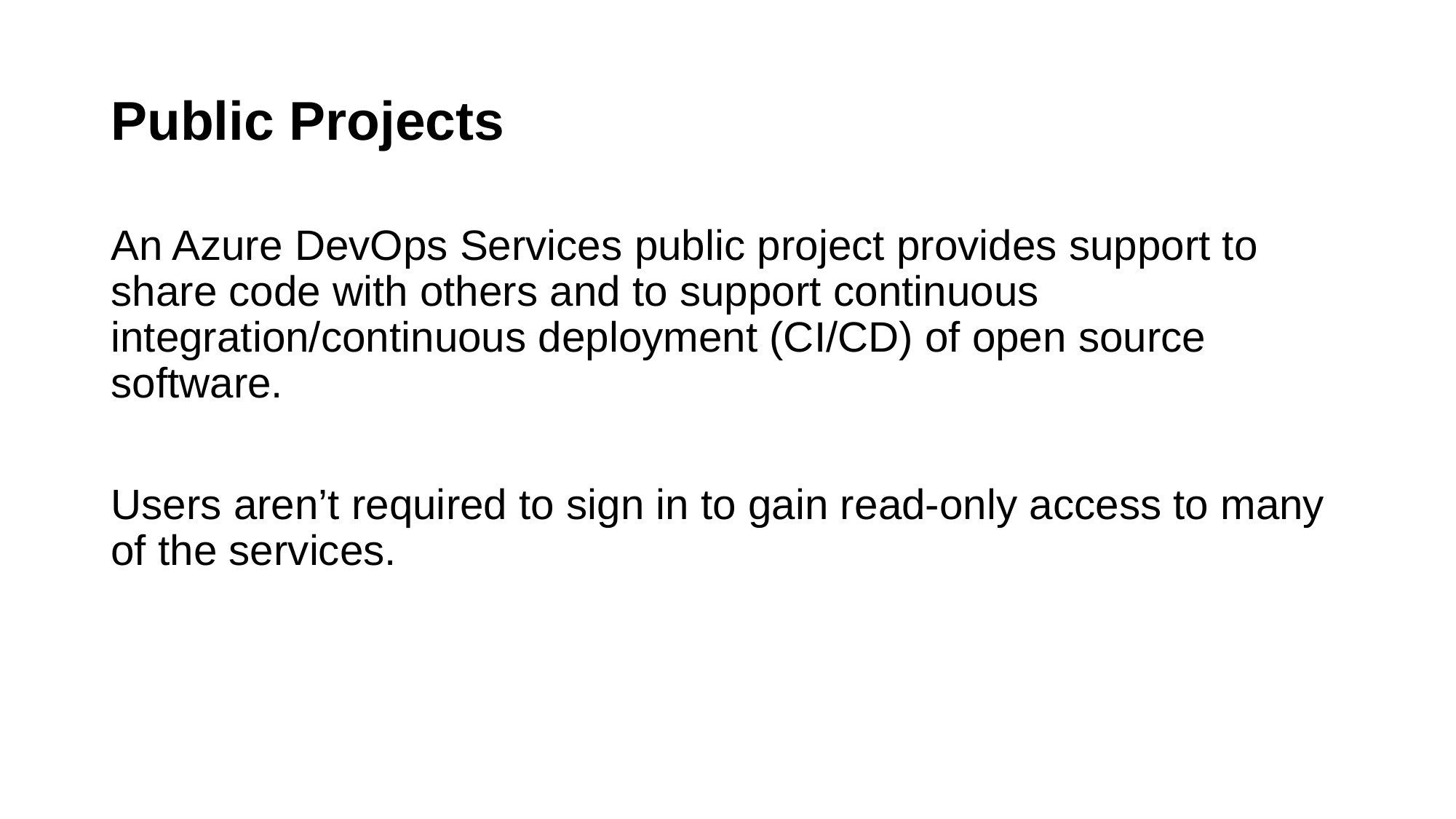

# Public Projects
An Azure DevOps Services public project provides support to share code with others and to support continuous integration/continuous deployment (CI/CD) of open source software.

Users aren’t required to sign in to gain read-only access to many of the services.